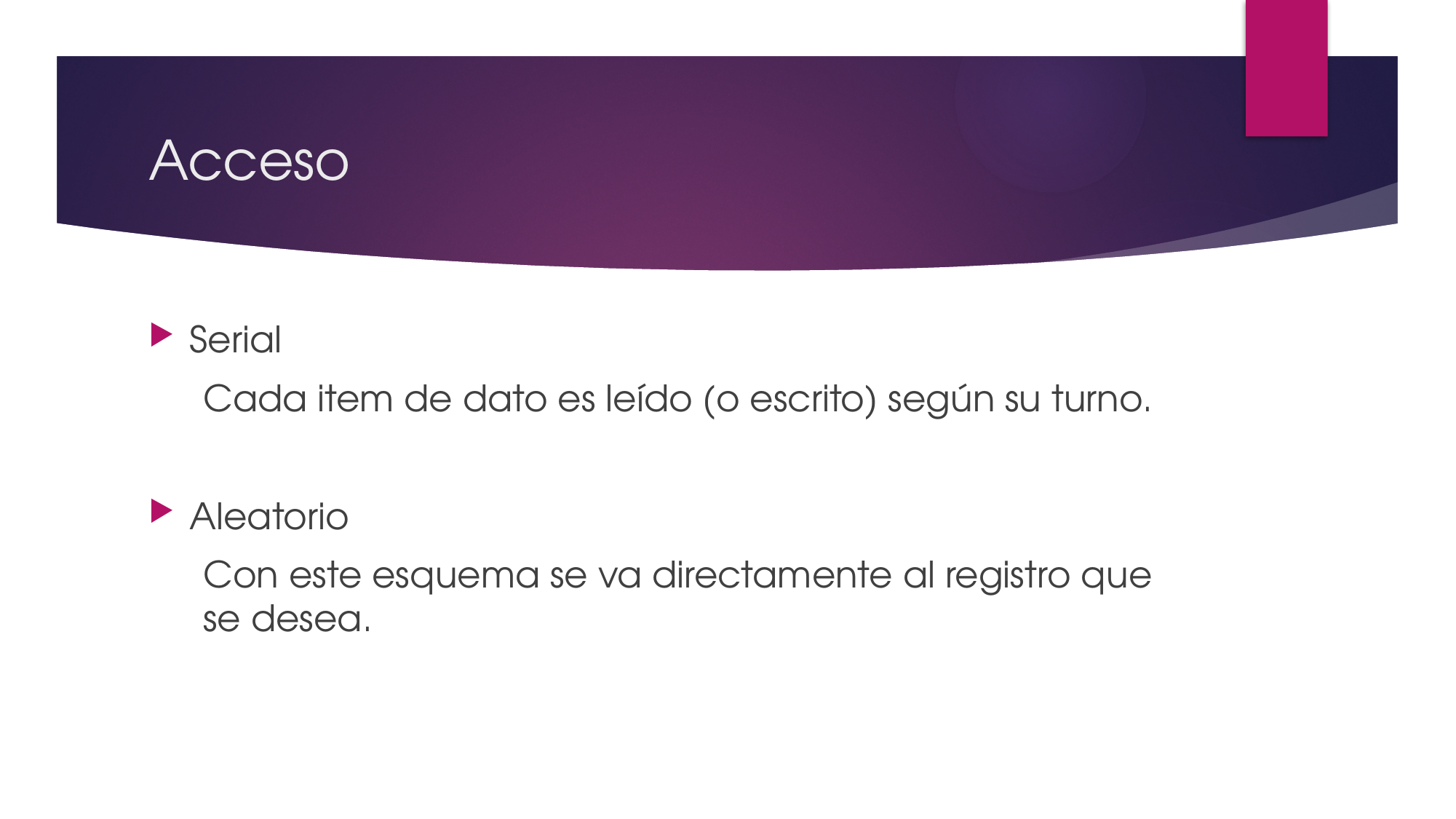

# Acceso
Serial
Cada item de dato es leído (o escrito) según su turno.

Aleatorio
Con este esquema se va directamente al registro que se desea.